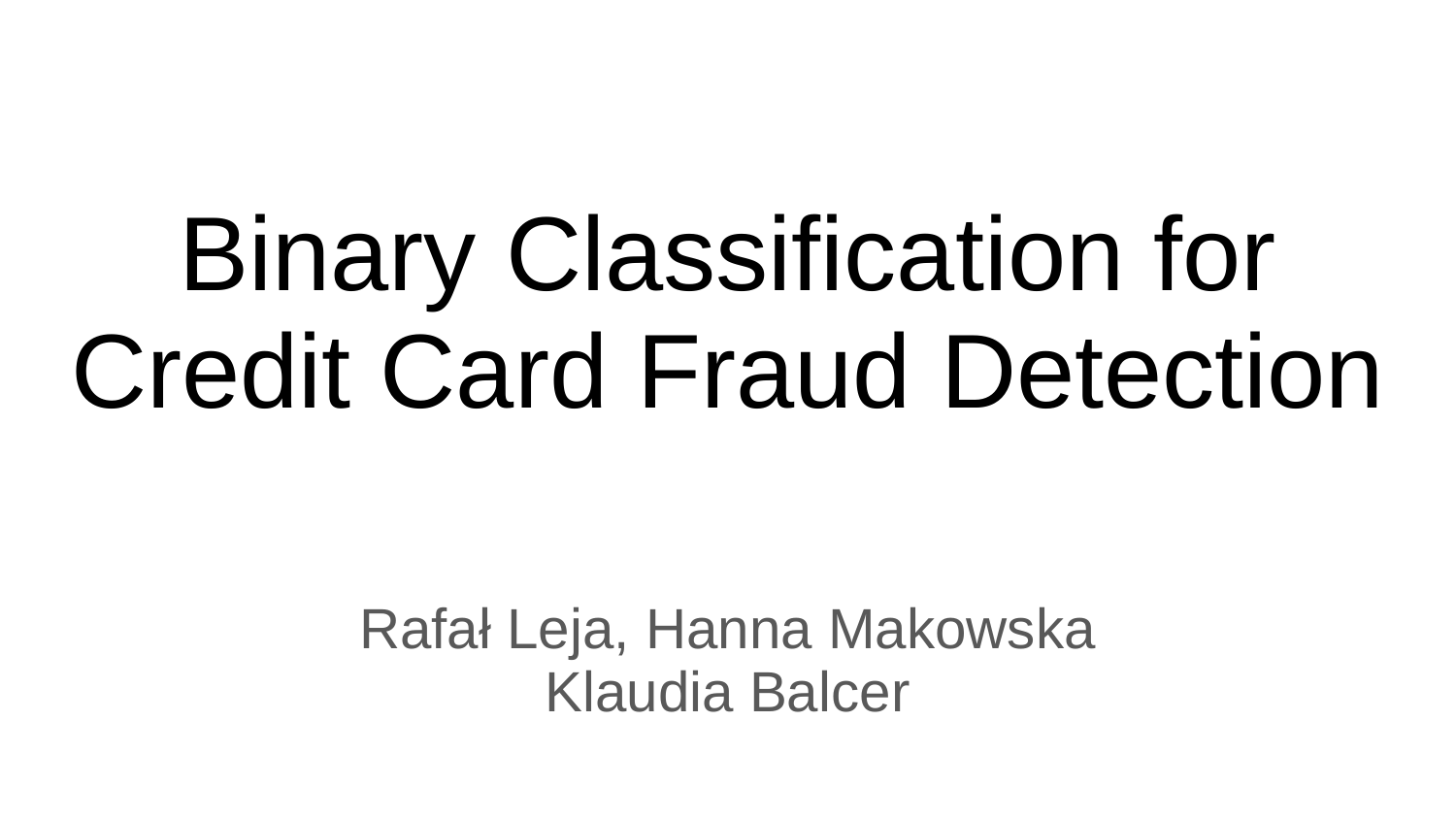

# Binary Classification for Credit Card Fraud Detection

Rafał Leja, Hanna Makowska
Klaudia Balcer